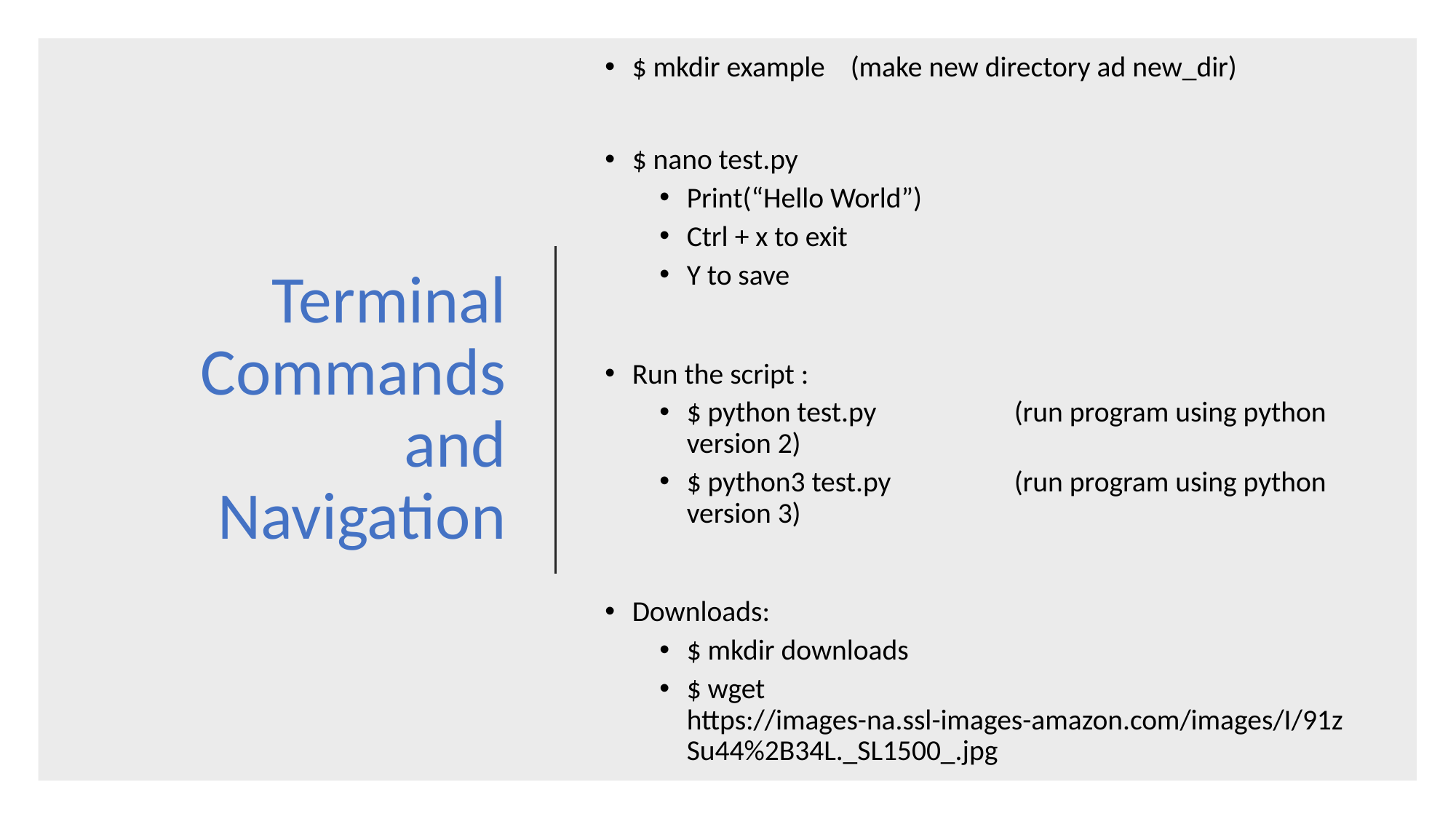

$ mkdir example 	(make new directory ad new_dir)

$ nano test.py
Print(“Hello World”)
Ctrl + x to exit
Y to save

Run the script :
$ python test.py		(run program using python version 2)
$ python3 test.py		(run program using python version 3)

Downloads:
$ mkdir downloads
$ wget https://images-na.ssl-images-amazon.com/images/I/91zSu44%2B34L._SL1500_.jpg

# Terminal Commands and Navigation